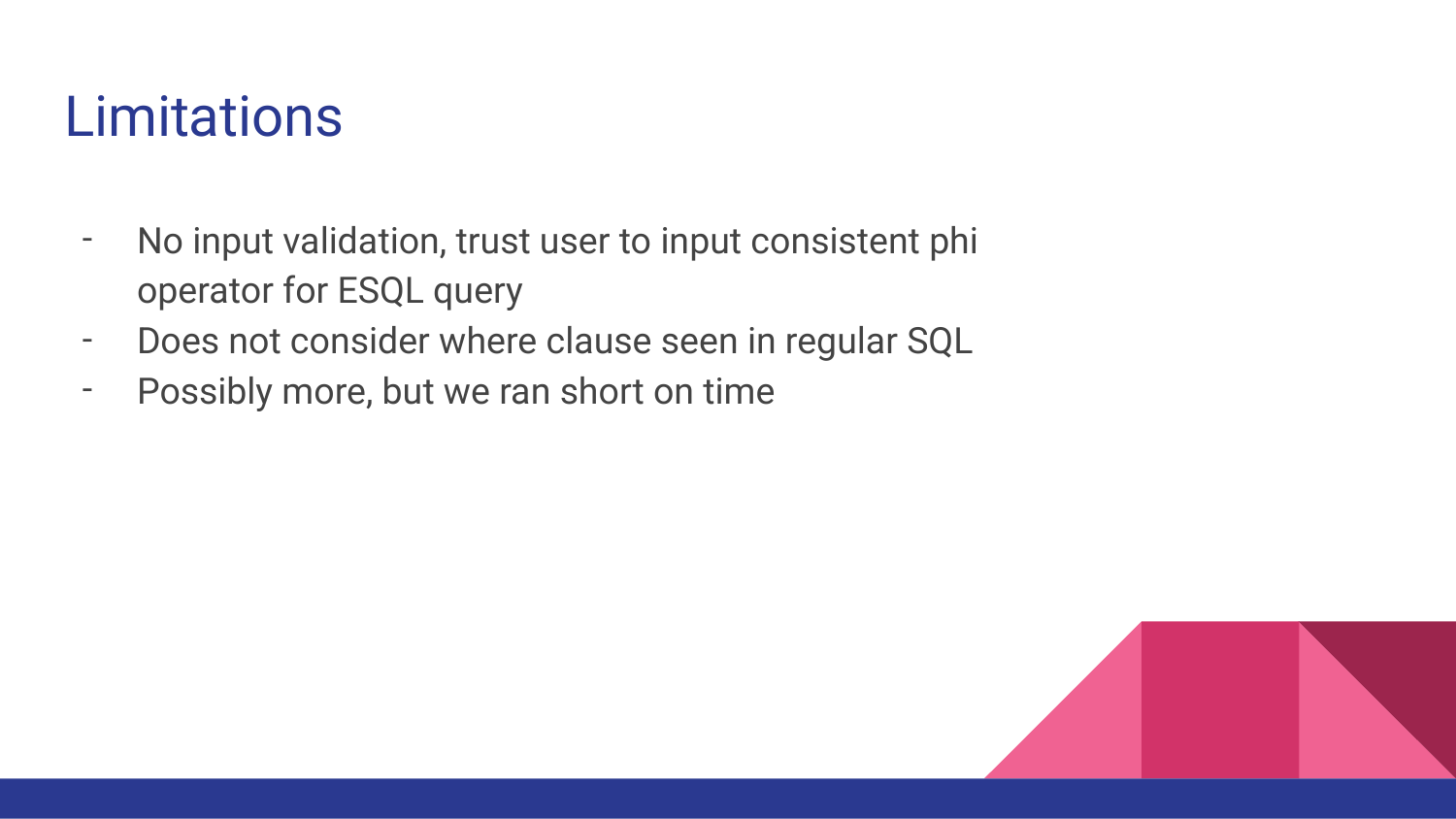

# Limitations
No input validation, trust user to input consistent phi operator for ESQL query
Does not consider where clause seen in regular SQL
Possibly more, but we ran short on time